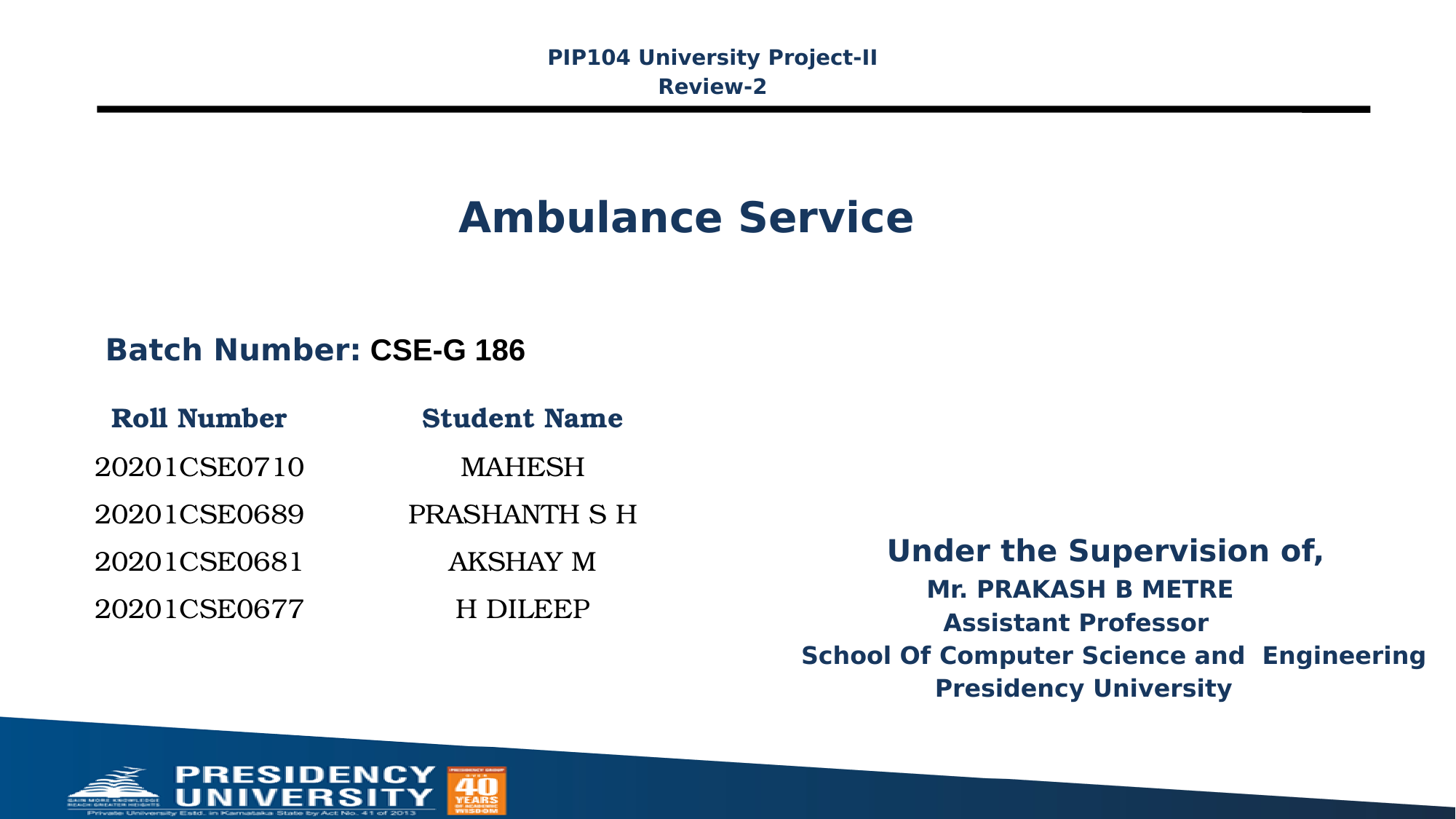

PIP104 University Project-II
Review-2
# Ambulance Service
Batch Number: CSE-G 186

| Roll Number | Student Name |
| --- | --- |
| 20201CSE0710 | MAHESH |
| 20201CSE0689 | PRASHANTH S H |
| 20201CSE0681 | AKSHAY M |
| 20201CSE0677 | H DILEEP |
|  |  |
Under the Supervision of,
               Mr. PRAKASH B METRE
                  Assistant Professor
 School Of Computer Science and  Engineering
                 Presidency University